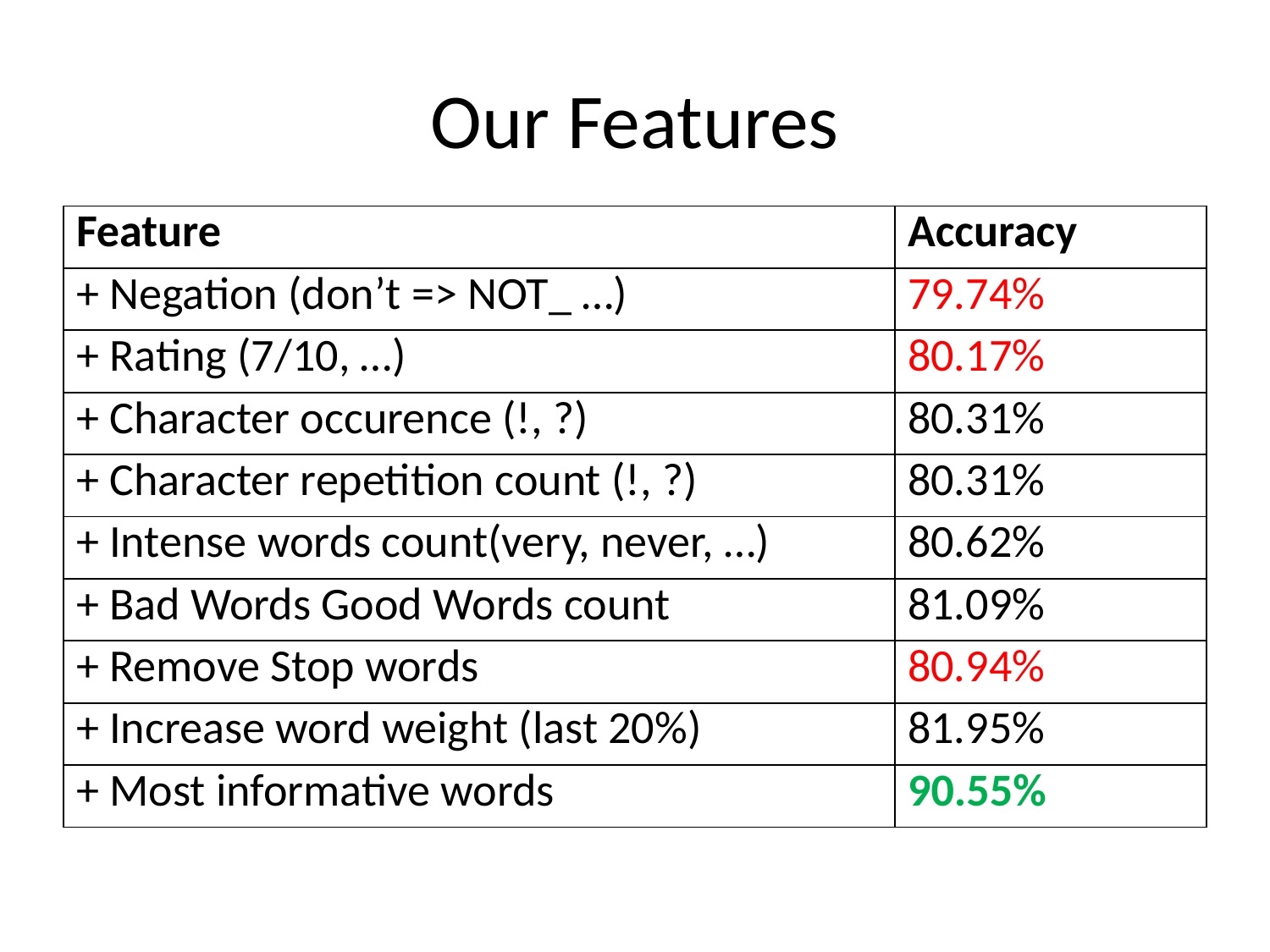

# Our Features
| Feature | Accuracy |
| --- | --- |
| + Negation (don’t => NOT\_ …) | 79.74% |
| + Rating (7/10, …) | 80.17% |
| + Character occurence (!, ?) | 80.31% |
| + Character repetition count (!, ?) | 80.31% |
| + Intense words count(very, never, …) | 80.62% |
| + Bad Words Good Words count | 81.09% |
| + Remove Stop words | 80.94% |
| + Increase word weight (last 20%) | 81.95% |
| + Most informative words | 90.55% |